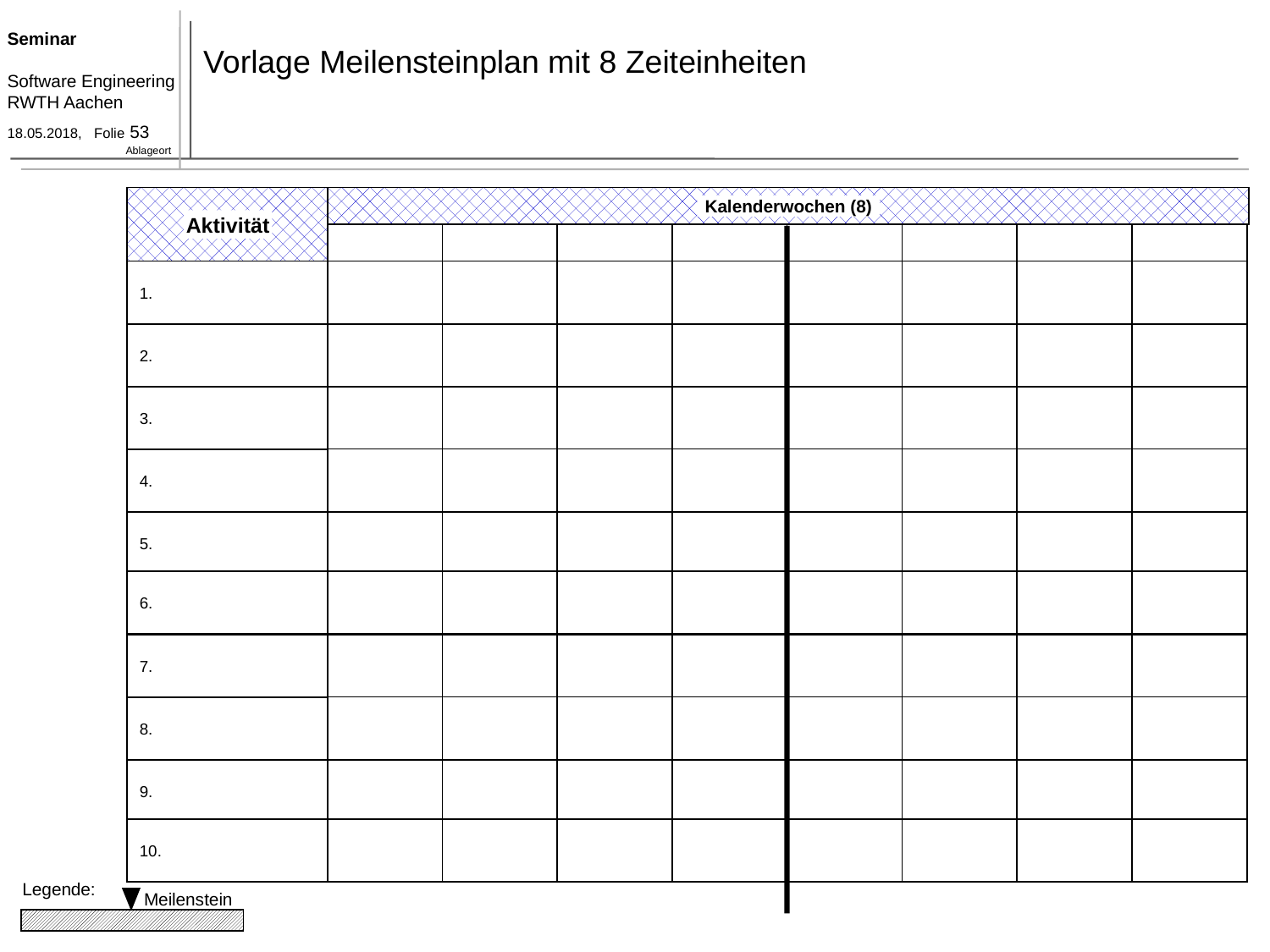

# Vorlage Meilensteinplan mit 8 Zeiteinheiten

Kalenderwochen (8)
Aktivität

1.

2.

3.

4.
5.

6.

7.

8.
9.

10.

Legende:

Meilenstein